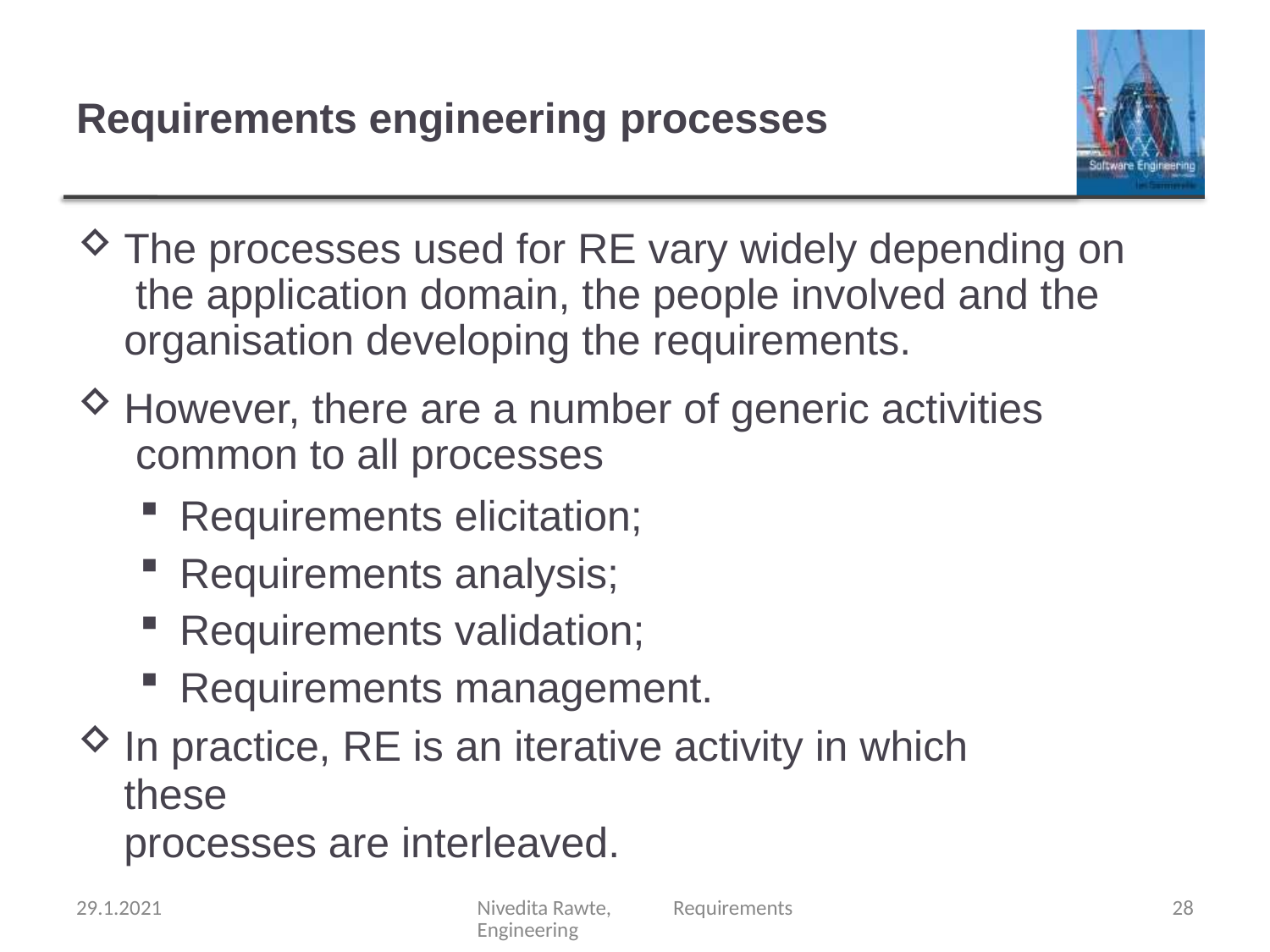

# Requirements engineering processes
The processes used for RE vary widely depending on  the application domain, the people involved and the  organisation developing the requirements.
However, there are a number of generic activities  common to all processes
Requirements elicitation;
Requirements analysis;
Requirements validation;
Requirements management.
In practice, RE is an iterative activity in which these
processes are interleaved.
29.1.2021
Nivedita Rawte,             Requirements Engineering
28